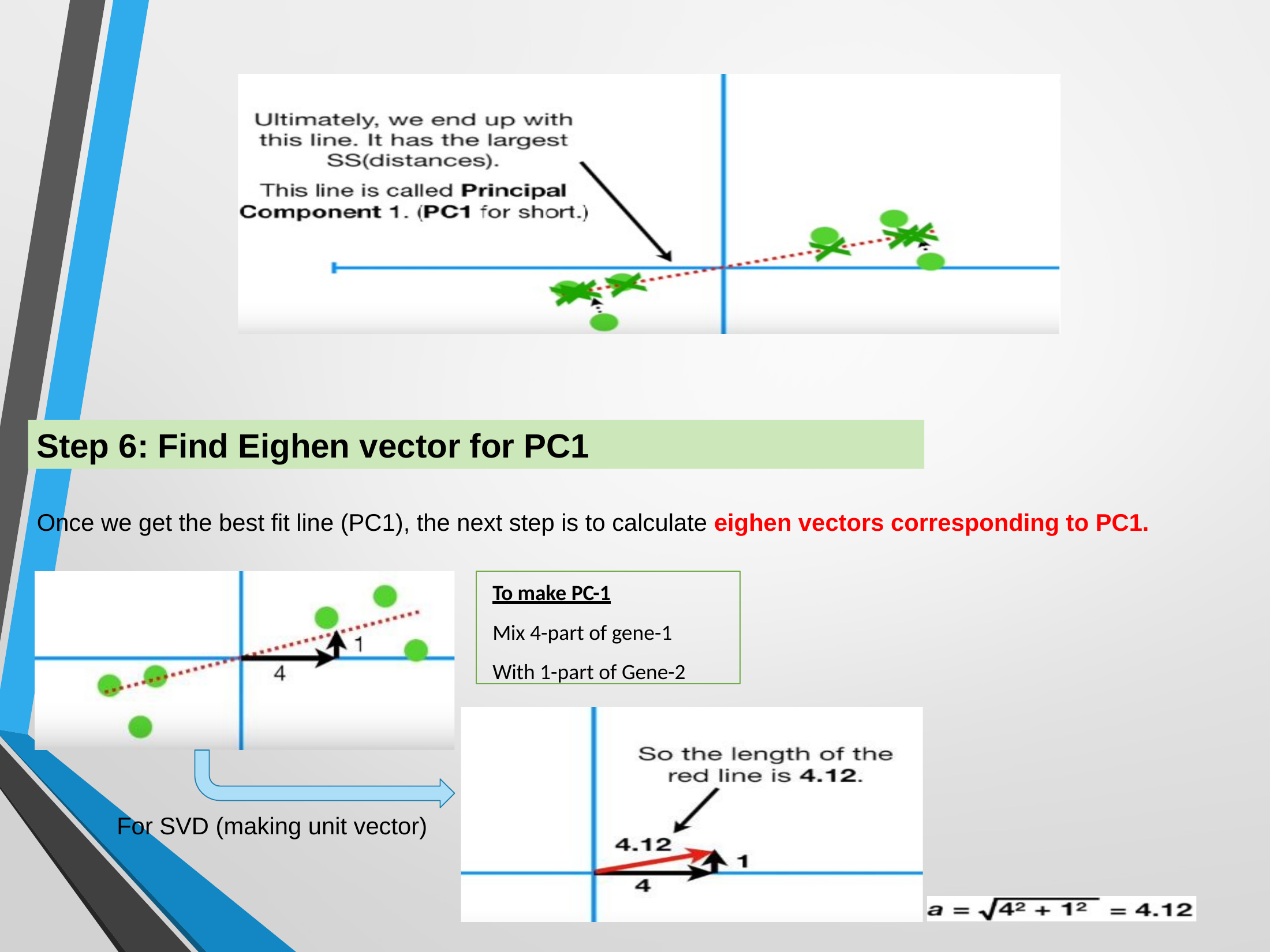

Step 6: Find Eighen vector for PC1
Once we get the best fit line (PC1), the next step is to calculate eighen vectors corresponding to PC1.

To make PC-1
Mix 4-part of gene-1  With 1-part of Gene-2

For SVD (making unit vector)